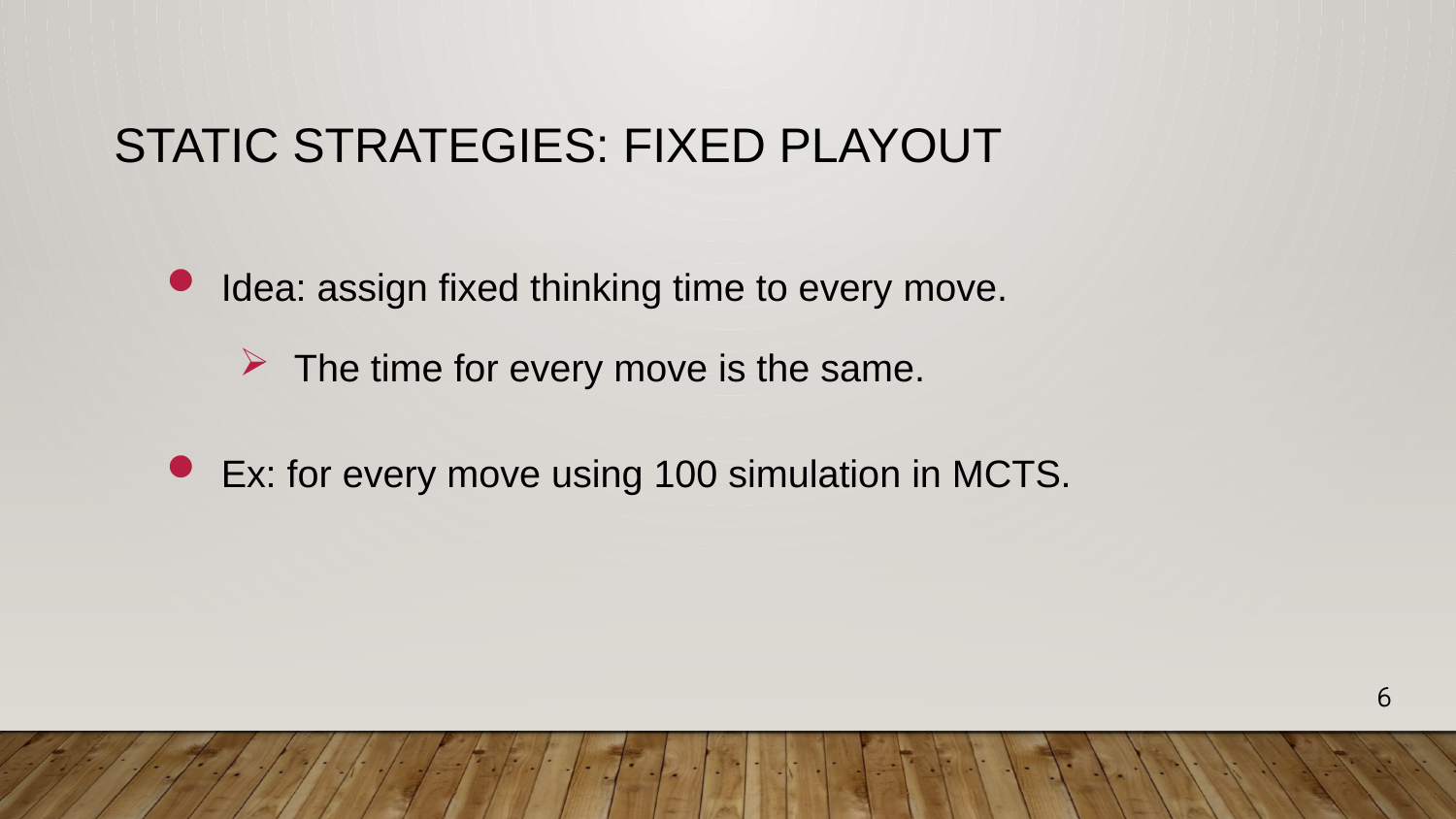

# Static strategies: Fixed playout
Idea: assign fixed thinking time to every move.
The time for every move is the same.
Ex: for every move using 100 simulation in MCTS.
6